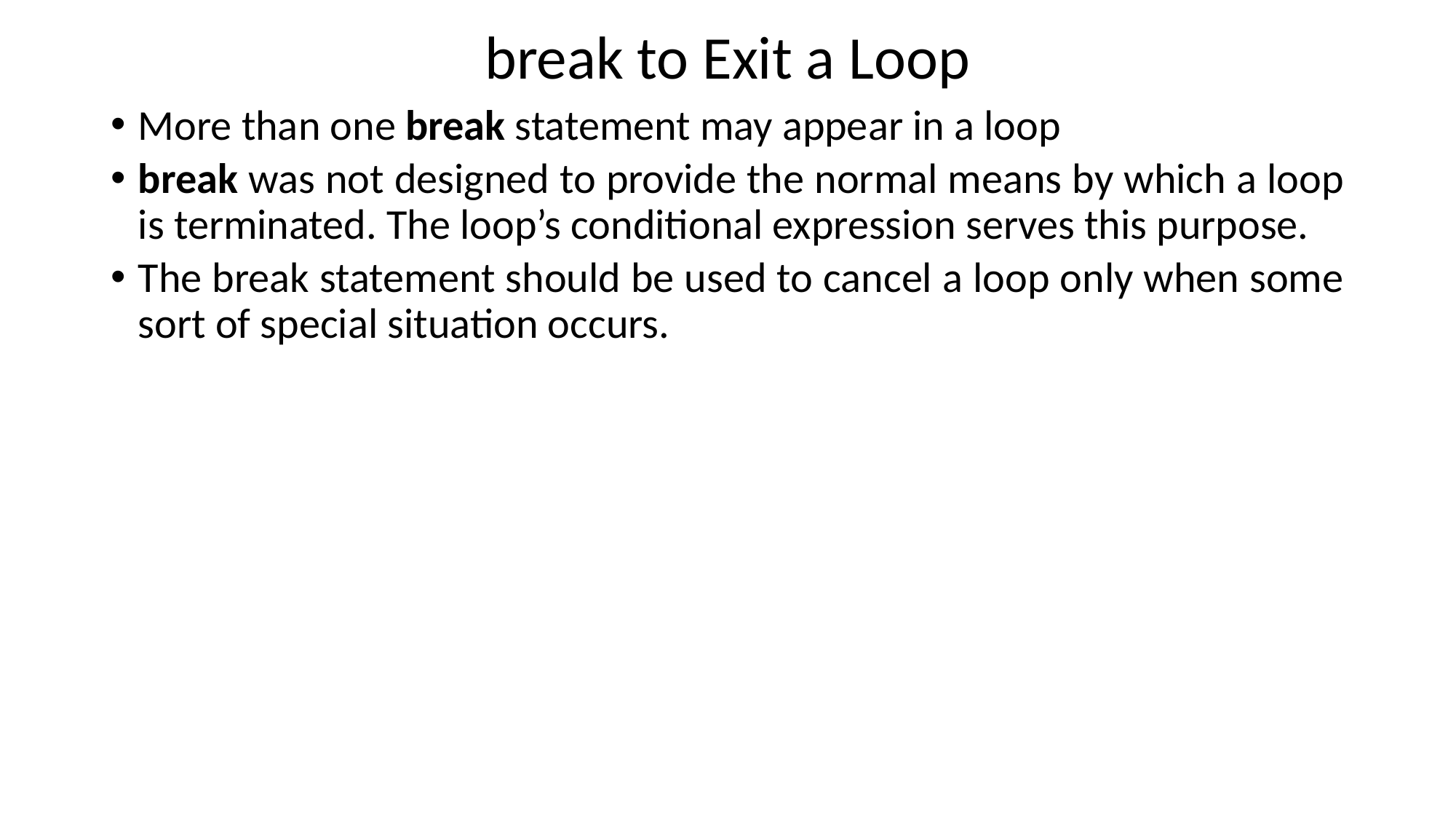

# break to Exit a Loop
More than one break statement may appear in a loop
break was not designed to provide the normal means by which a loop is terminated. The loop’s conditional expression serves this purpose.
The break statement should be used to cancel a loop only when some sort of special situation occurs.